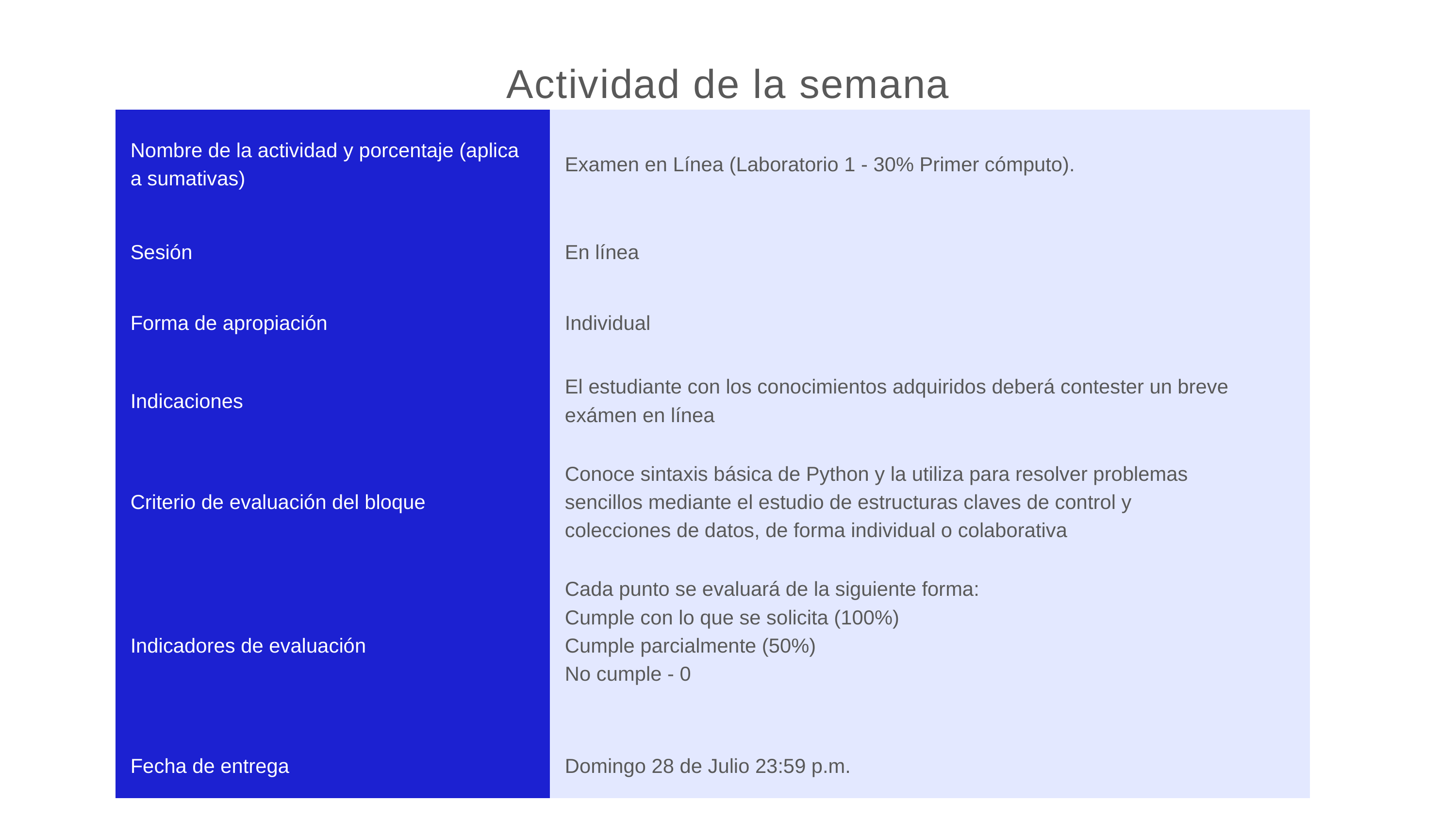

Actividad de la semana
| Nombre de la actividad y porcentaje (aplica a sumativas) | Examen en Línea (Laboratorio 1 - 30% Primer cómputo). |
| --- | --- |
| Sesión | En línea |
| Forma de apropiación | Individual |
| Indicaciones | El estudiante con los conocimientos adquiridos deberá contester un breve exámen en línea |
| Criterio de evaluación del bloque | Conoce sintaxis básica de Python y la utiliza para resolver problemas sencillos mediante el estudio de estructuras claves de control y colecciones de datos, de forma individual o colaborativa |
| Indicadores de evaluación | Cada punto se evaluará de la siguiente forma: Cumple con lo que se solicita (100%) Cumple parcialmente (50%) No cumple - 0 |
| Fecha de entrega | Domingo 28 de Julio 23:59 p.m. |